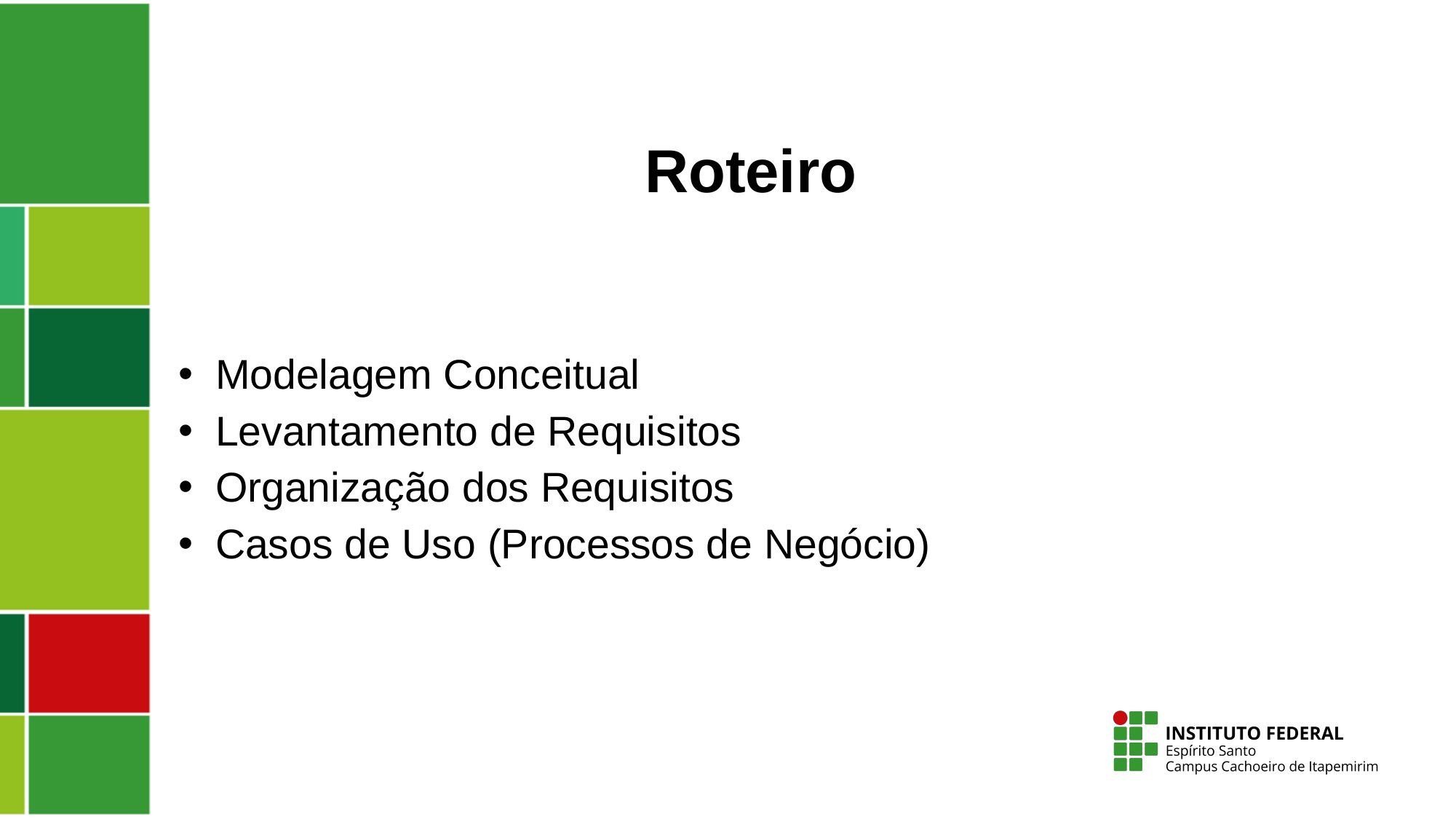

Roteiro

Modelagem Conceitual
Levantamento de Requisitos
Organização dos Requisitos
Casos de Uso (Processos de Negócio)